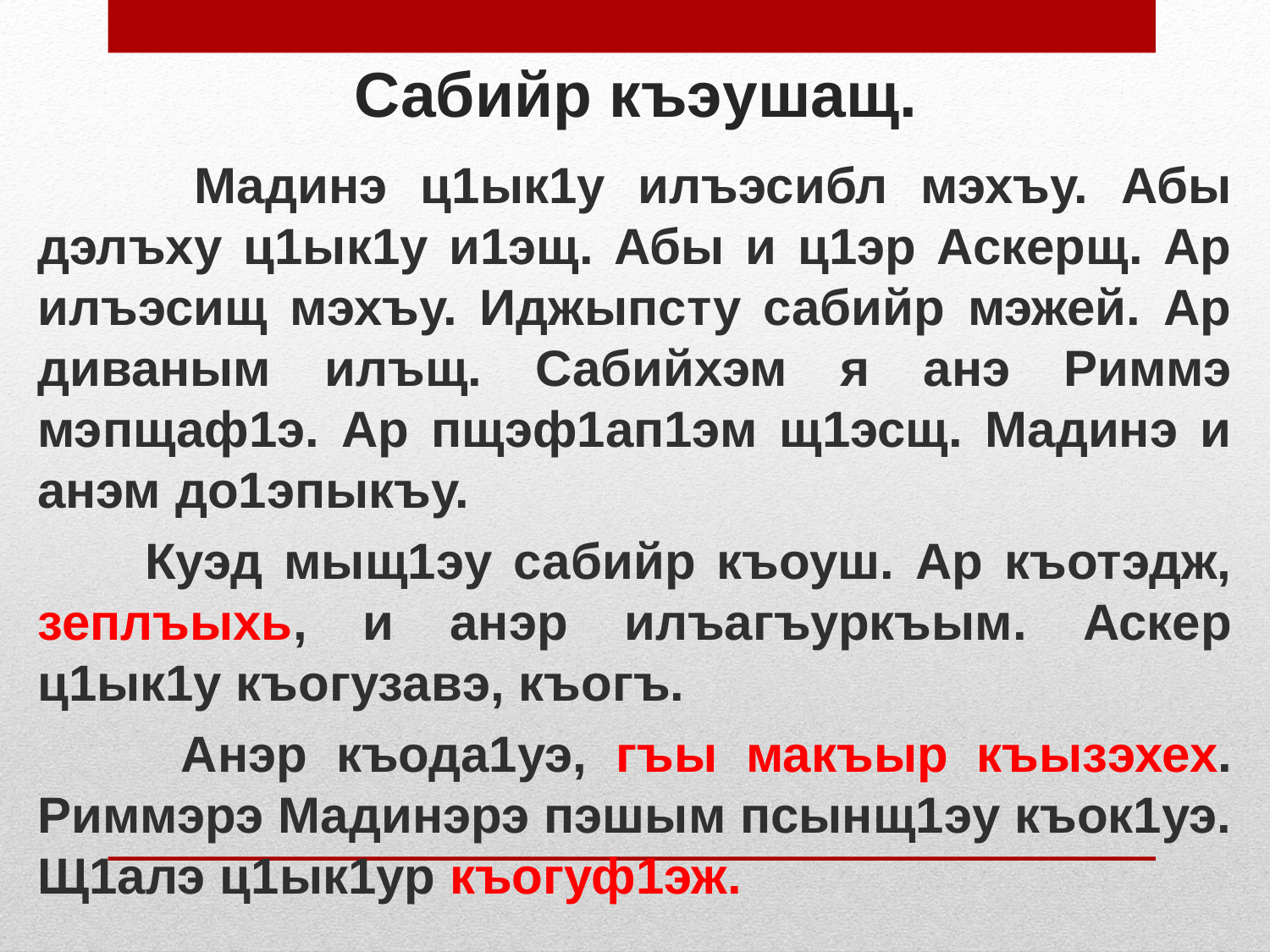

# Сабийр къэушащ.
     Мадинэ ц1ык1у илъэсибл мэхъу. Абы дэлъху ц1ык1у и1эщ. Абы и ц1эр Аскерщ. Ар илъэсищ мэхъу. Иджыпсту сабийр мэжей. Ар диваным илъщ. Сабийхэм я анэ Риммэ мэпщаф1э. Ар пщэф1ап1эм щ1эсщ. Мадинэ и анэм до1эпыкъу.
     Куэд мыщ1эу сабийр къоуш. Ар къотэдж, зеплъыхь, и анэр илъагъуркъым. Аскер ц1ык1у къогузавэ, къогъ.
     Анэр къода1уэ, гъы макъыр къызэхех. Риммэрэ Мадинэрэ пэшым псынщ1эу къок1уэ. Щ1алэ ц1ык1ур къогуф1эж.